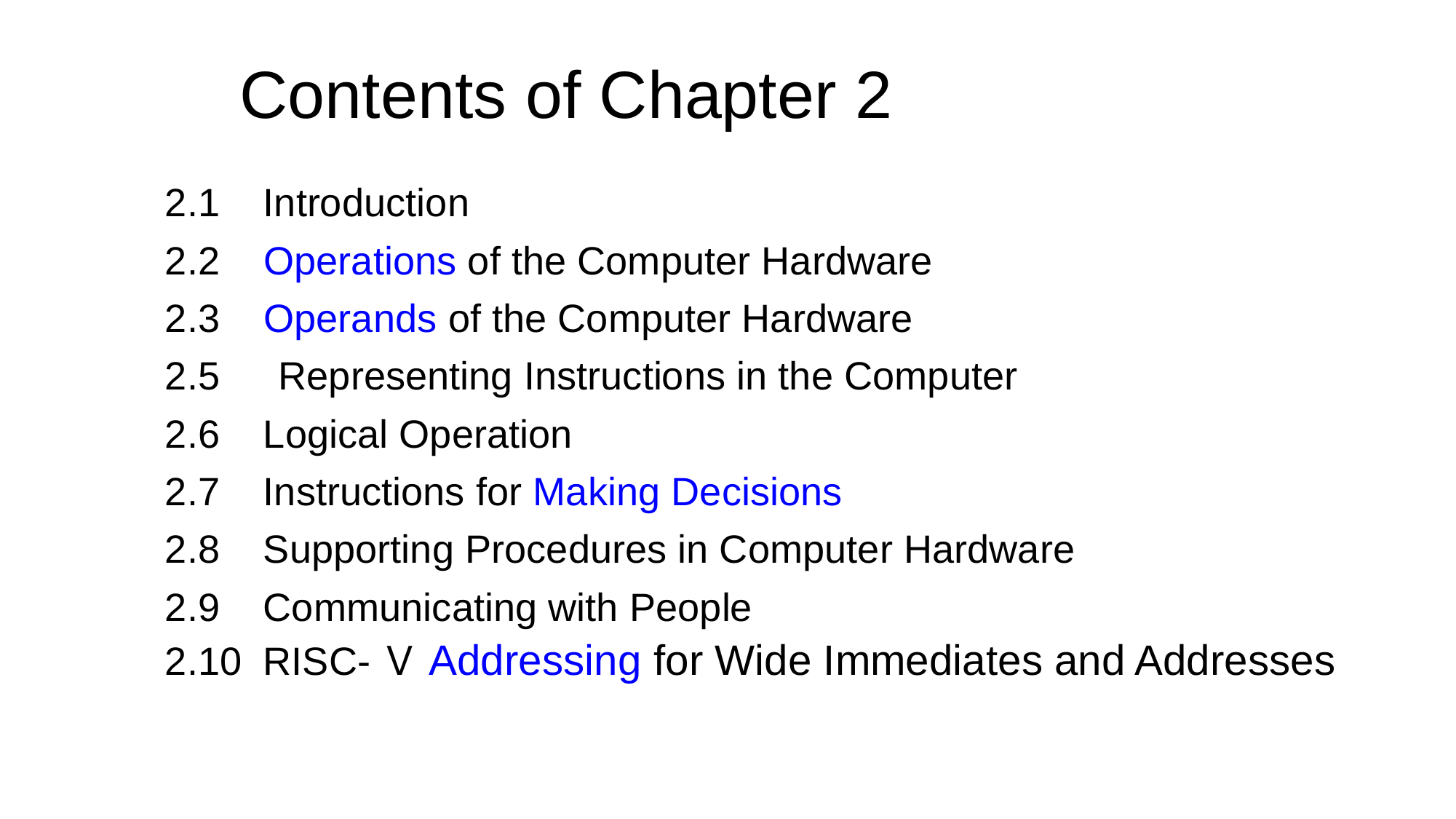

# Contents of Chapter 2
 2.1   	Introduction
 2.2    Operations of the Computer Hardware
 2.3    Operands of the Computer Hardware
 2.5　Representing Instructions in the Computer
 2.6	Logical Operation
 2.7   	Instructions for Making Decisions
 2.8   	Supporting Procedures in Computer Hardware
 2.9   	Communicating with People
 2.10 	RISC-ＶAddressing for Wide Immediates and Addresses